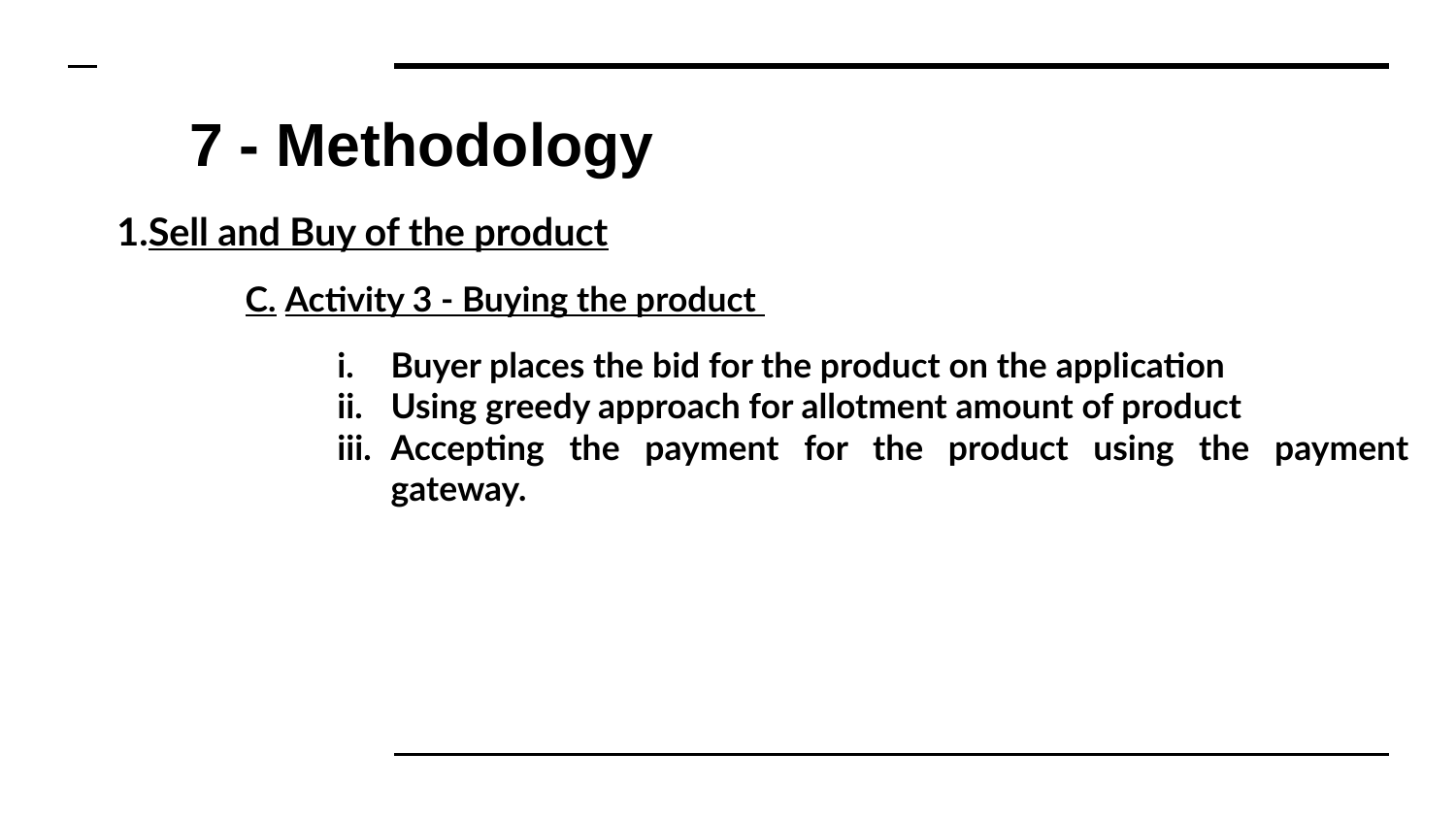

# 7 - Methodology
Sell and Buy of the product
C.	Activity 3 - Buying the product
Buyer places the bid for the product on the application
Using greedy approach for allotment amount of product
Accepting the payment for the product using the payment gateway.